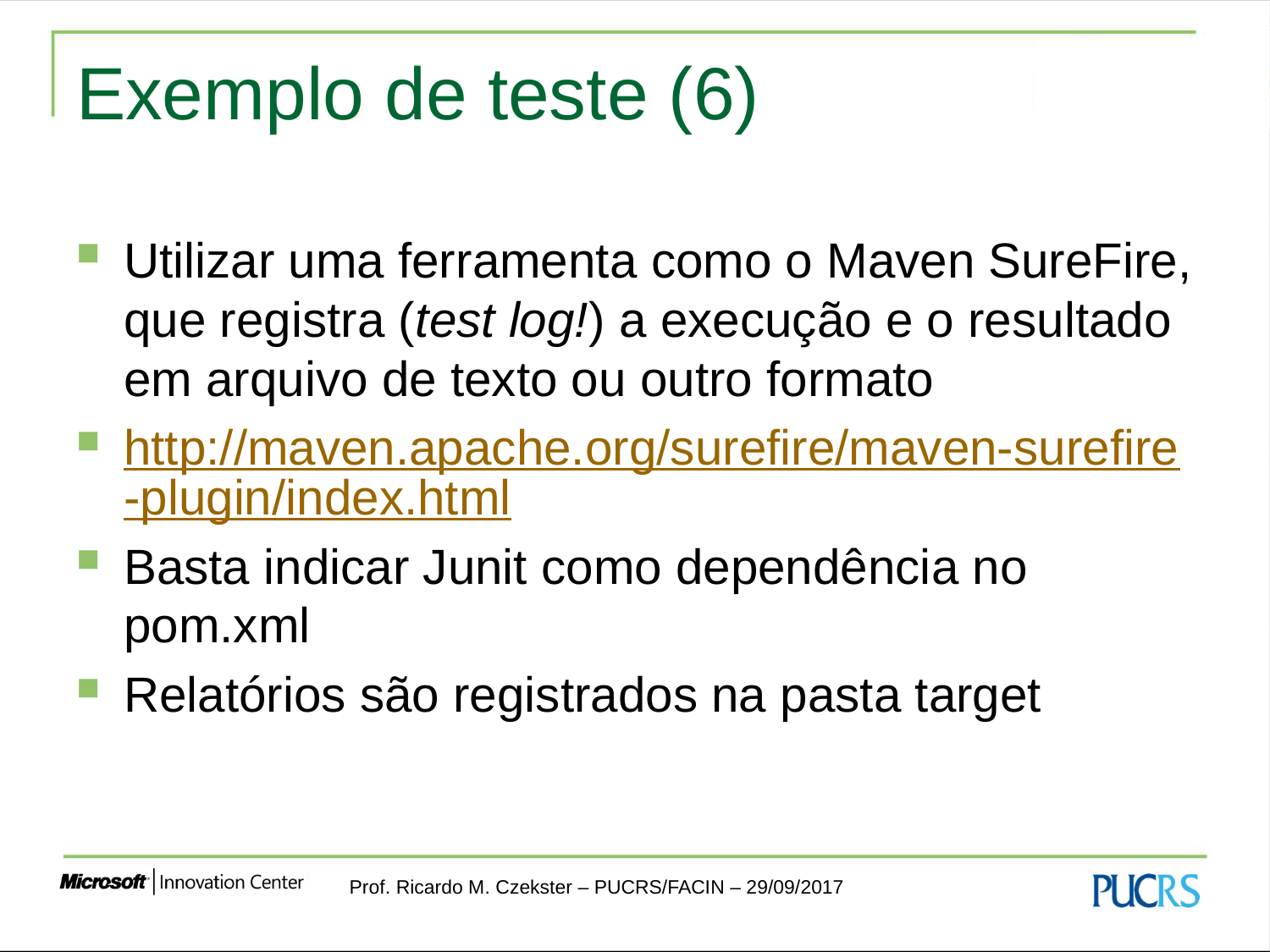

# Exemplo de teste (6)
Utilizar uma ferramenta como o Maven SureFire, que registra (test log!) a execução e o resultado em arquivo de texto ou outro formato
http://maven.apache.org/surefire/maven-surefire-plugin/index.html
Basta indicar Junit como dependência no pom.xml
Relatórios são registrados na pasta target